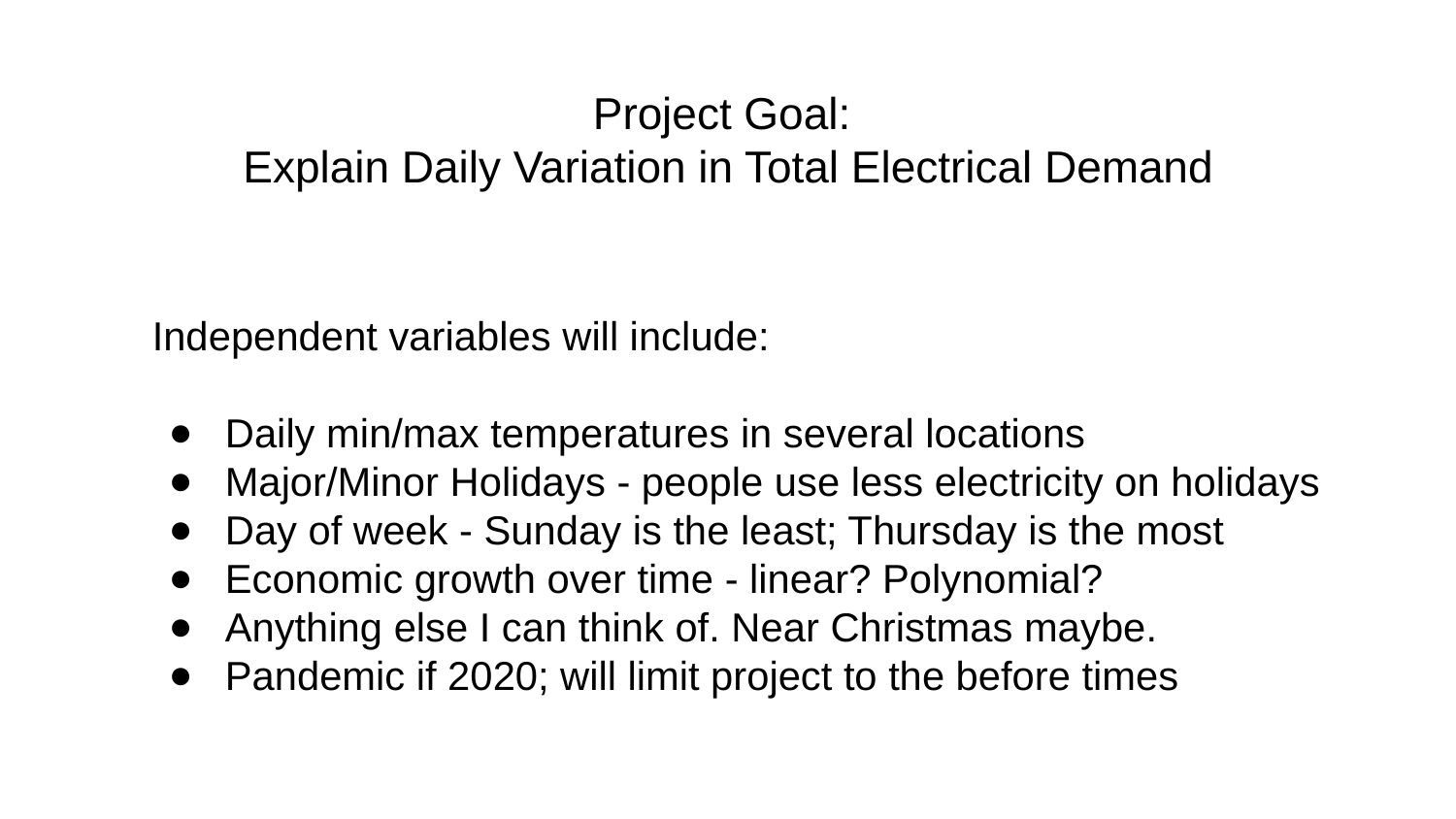

# Project Goal:
Explain Daily Variation in Total Electrical Demand
Independent variables will include:

Daily min/max temperatures in several locations
Major/Minor Holidays - people use less electricity on holidays
Day of week - Sunday is the least; Thursday is the most
Economic growth over time - linear? Polynomial?
Anything else I can think of. Near Christmas maybe.
Pandemic if 2020; will limit project to the before times